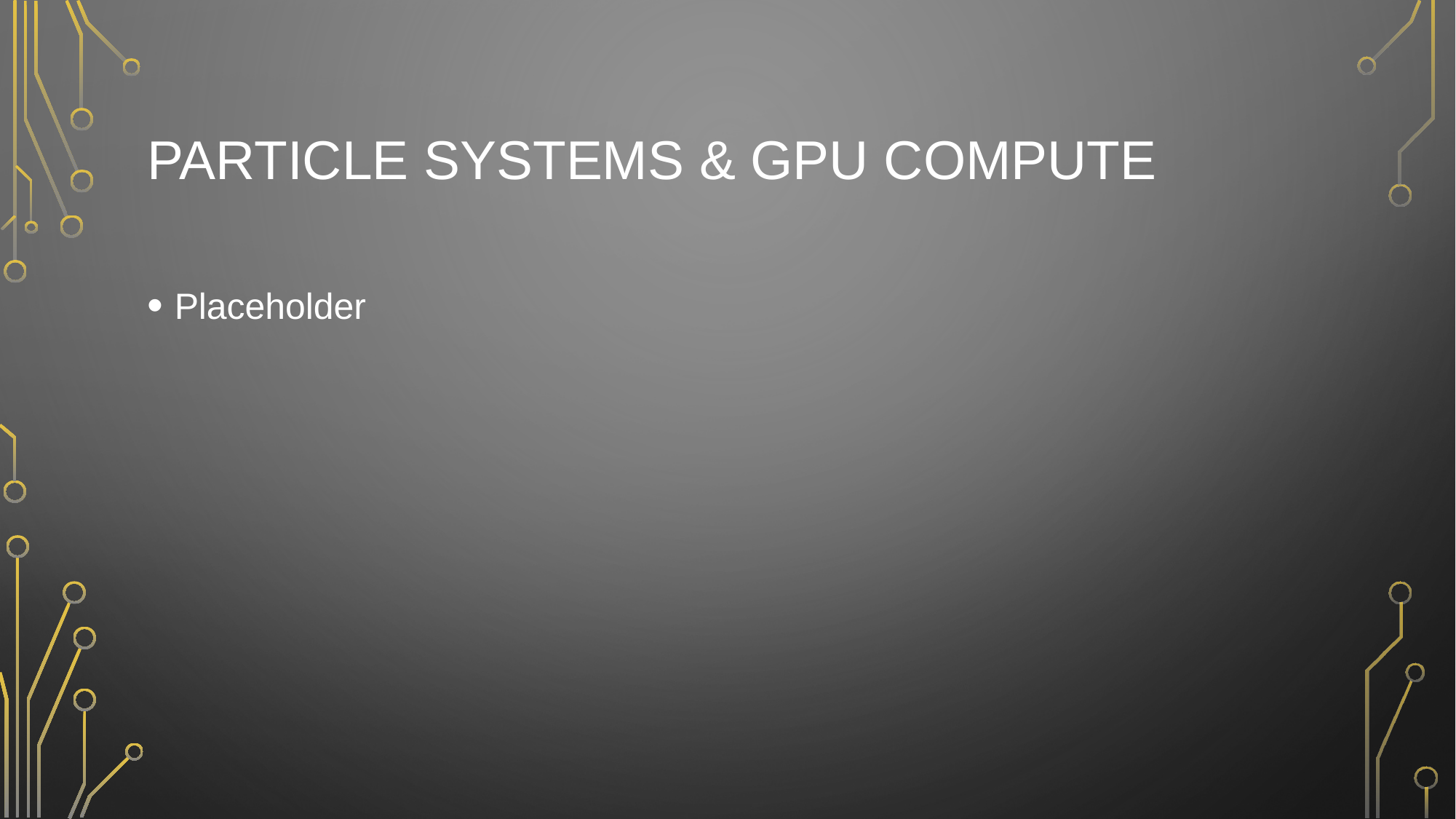

# Particle systems & GPU COMPUTE
Placeholder